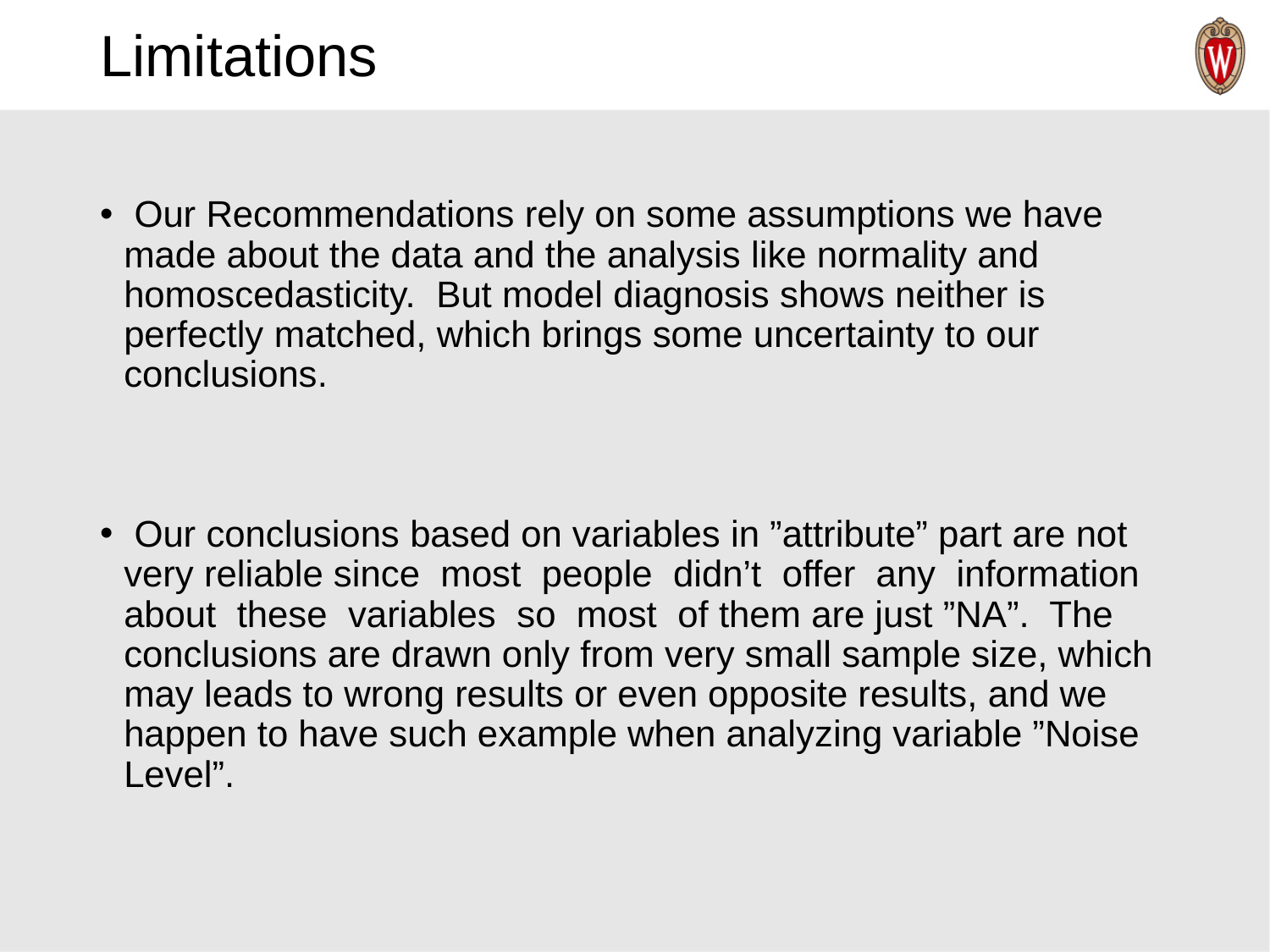

# Limitations
 Our Recommendations rely on some assumptions we have made about the data and the analysis like normality and homoscedasticity.  But model diagnosis shows neither is perfectly matched, which brings some uncertainty to our conclusions.

 Our conclusions based on variables in ”attribute” part are not very reliable since  most  people  didn’t  offer  any  information  about  these  variables  so  most  of them are just ”NA”.  The conclusions are drawn only from very small sample size, which may leads to wrong results or even opposite results, and we happen to have such example when analyzing variable ”Noise Level”.